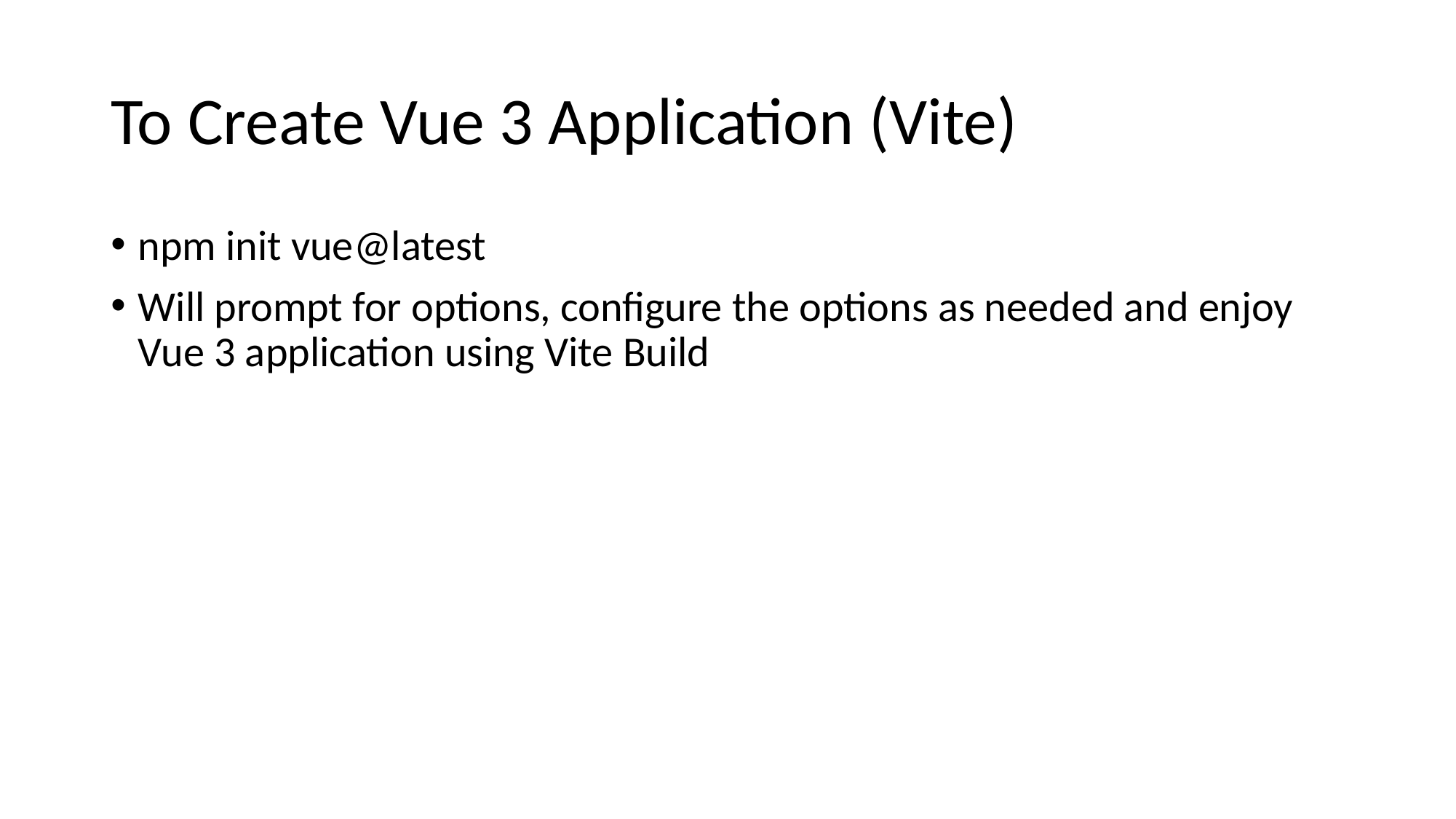

# To Create Vue 3 Application (Vite)
npm init vue@latest
Will prompt for options, configure the options as needed and enjoy Vue 3 application using Vite Build